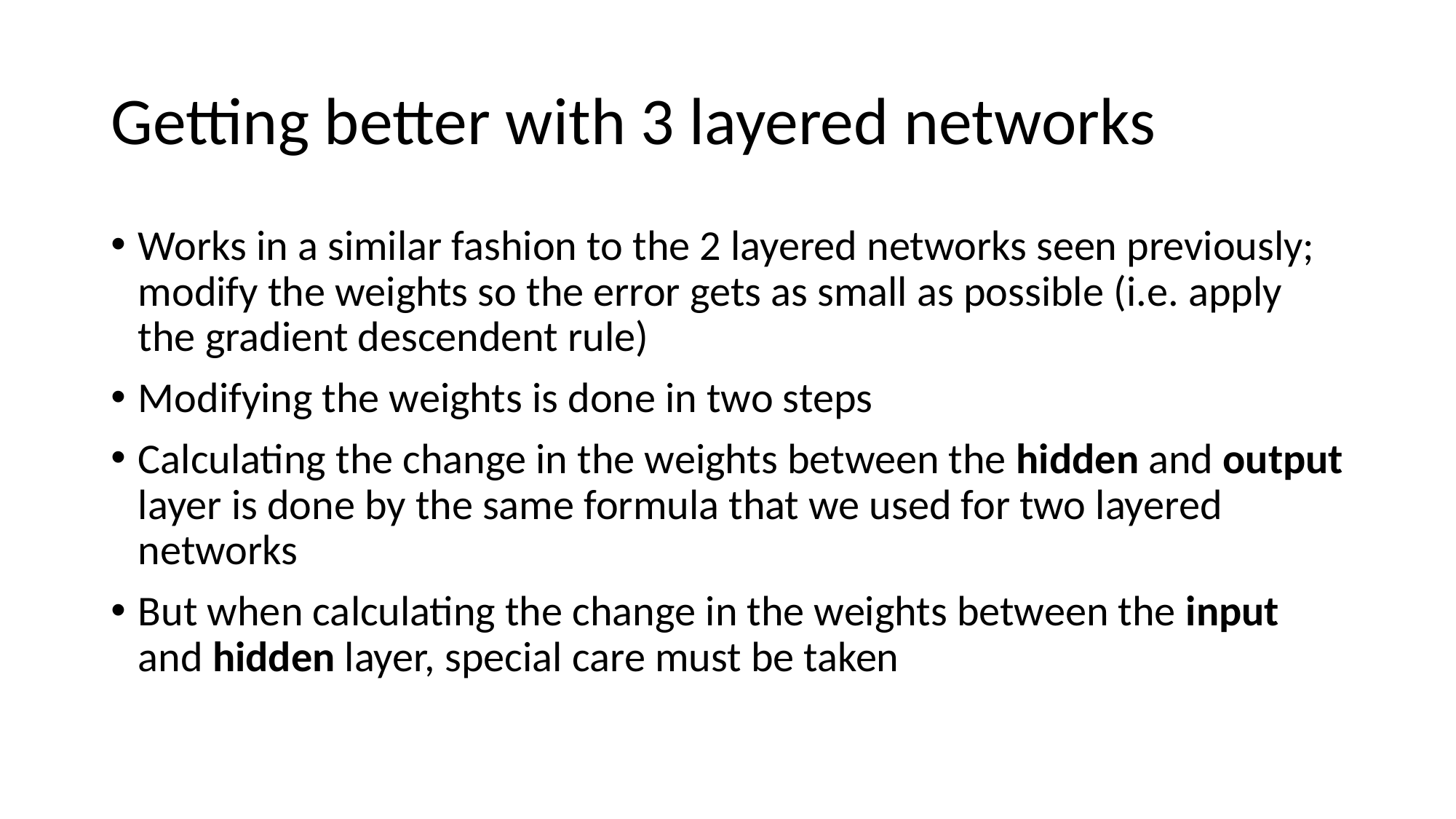

# Getting better with 3 layered networks
Works in a similar fashion to the 2 layered networks seen previously; modify the weights so the error gets as small as possible (i.e. apply the gradient descendent rule)
Modifying the weights is done in two steps
Calculating the change in the weights between the hidden and output layer is done by the same formula that we used for two layered networks
But when calculating the change in the weights between the input and hidden layer, special care must be taken